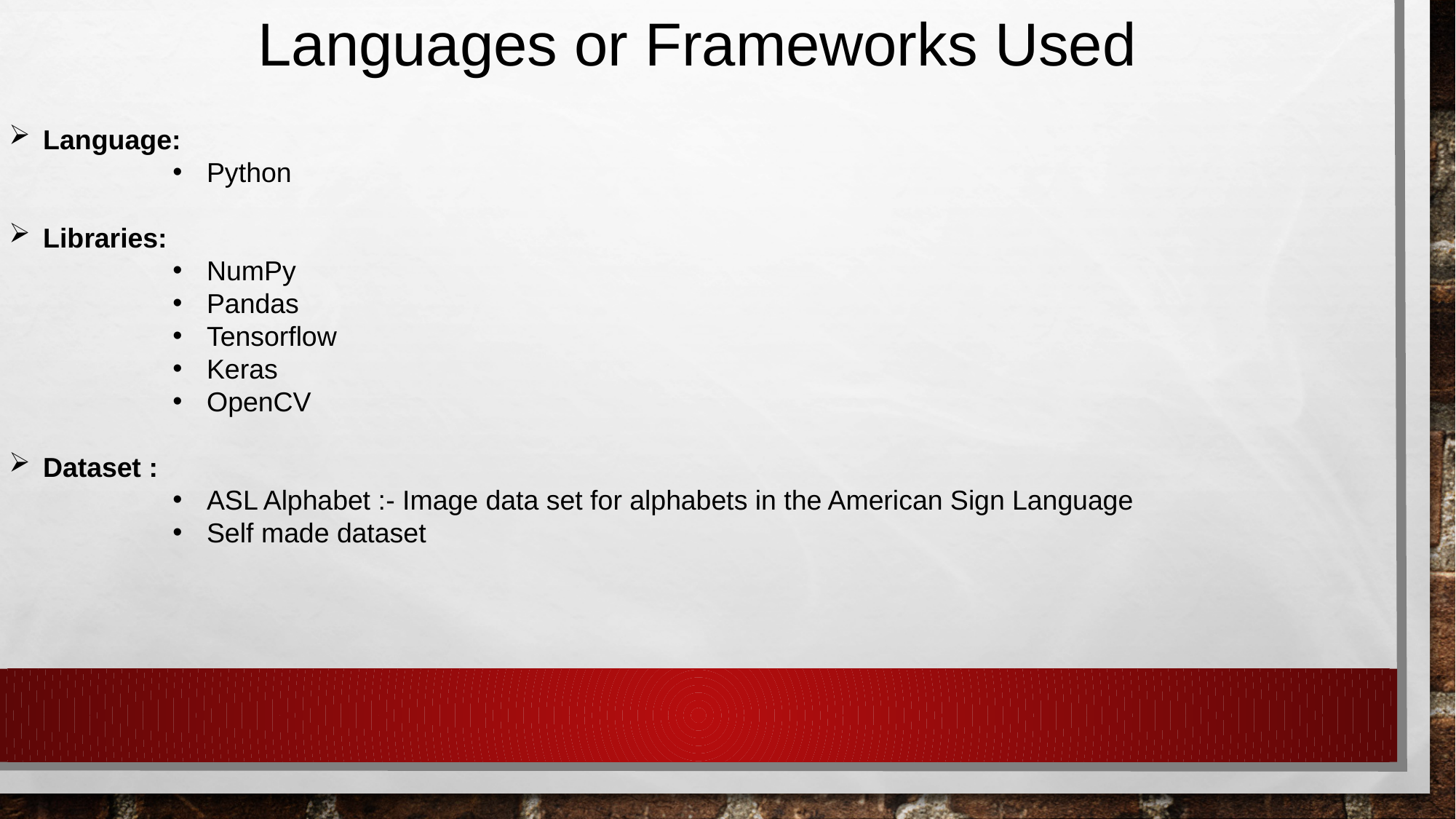

Languages or Frameworks Used
Language:
Python

Libraries:
NumPy
Pandas
Tensorflow
Keras
OpenCV

Dataset :
ASL Alphabet :- Image data set for alphabets in the American Sign Language
Self made dataset